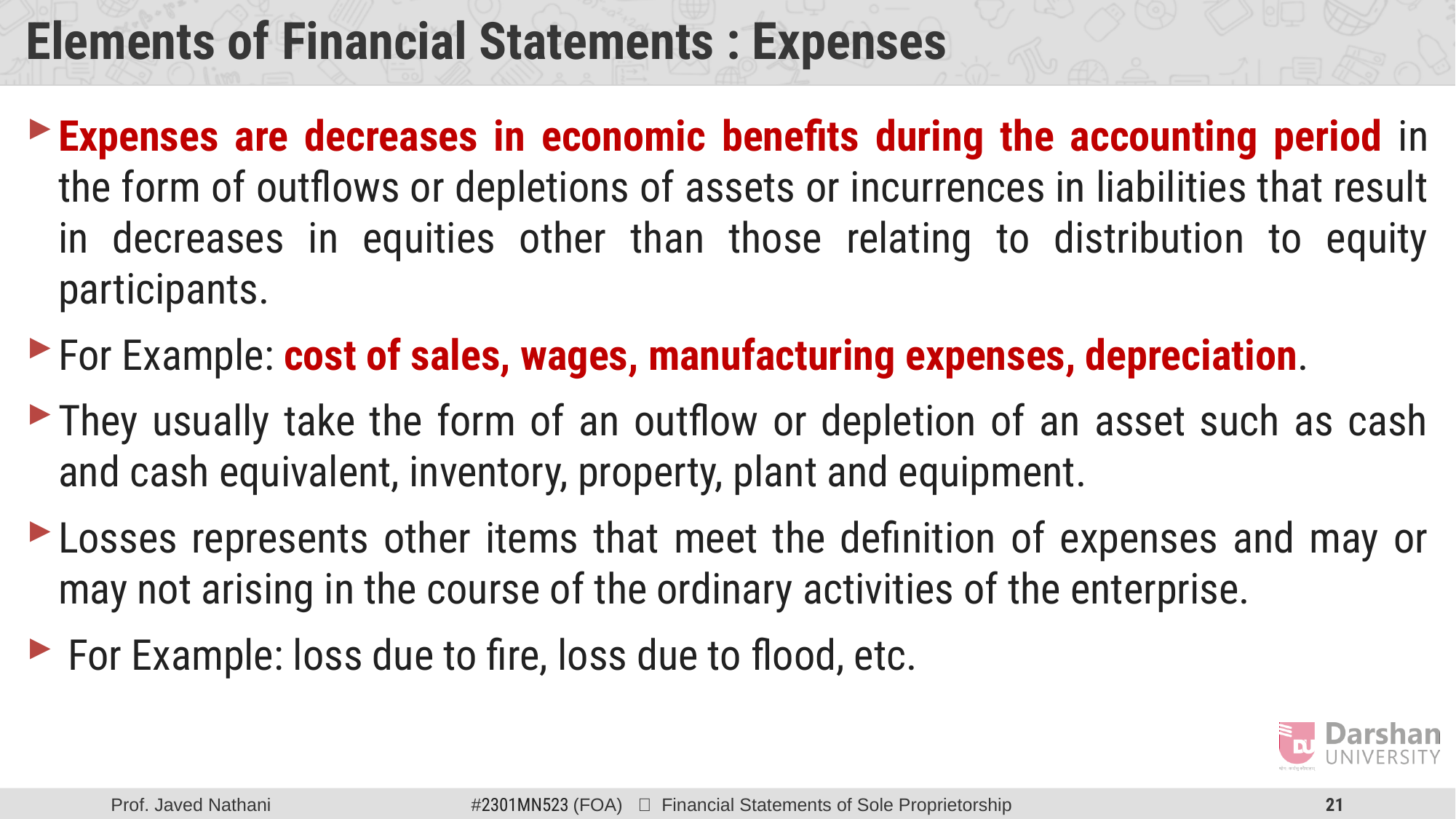

# Elements of Financial Statements : Expenses
Expenses are decreases in economic benefits during the accounting period in the form of outflows or depletions of assets or incurrences in liabilities that result in decreases in equities other than those relating to distribution to equity participants.
For Example: cost of sales, wages, manufacturing expenses, depreciation.
They usually take the form of an outflow or depletion of an asset such as cash and cash equivalent, inventory, property, plant and equipment.
Losses represents other items that meet the definition of expenses and may or may not arising in the course of the ordinary activities of the enterprise.
 For Example: loss due to fire, loss due to flood, etc.